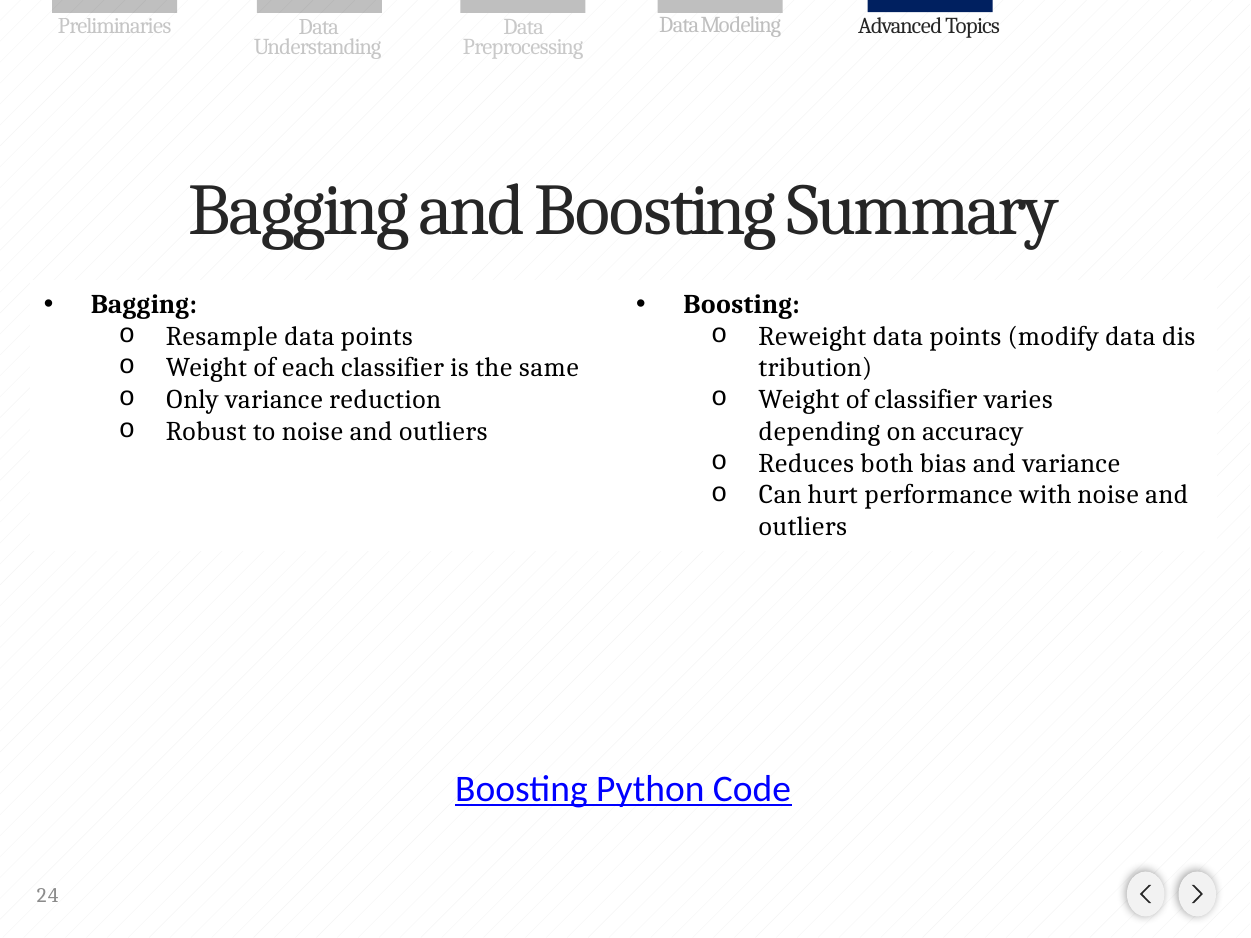

Bagging and Boosting Summary
| Bagging: Resample data points Weight of each classifier is the same Only variance reduction Robust to noise and outliers | Boosting: Reweight data points (modify data distribution) Weight of classifier varies depending on accuracy Reduces both bias and variance Can hurt performance with noise and outliers |
| --- | --- |
Boosting Python Code
24